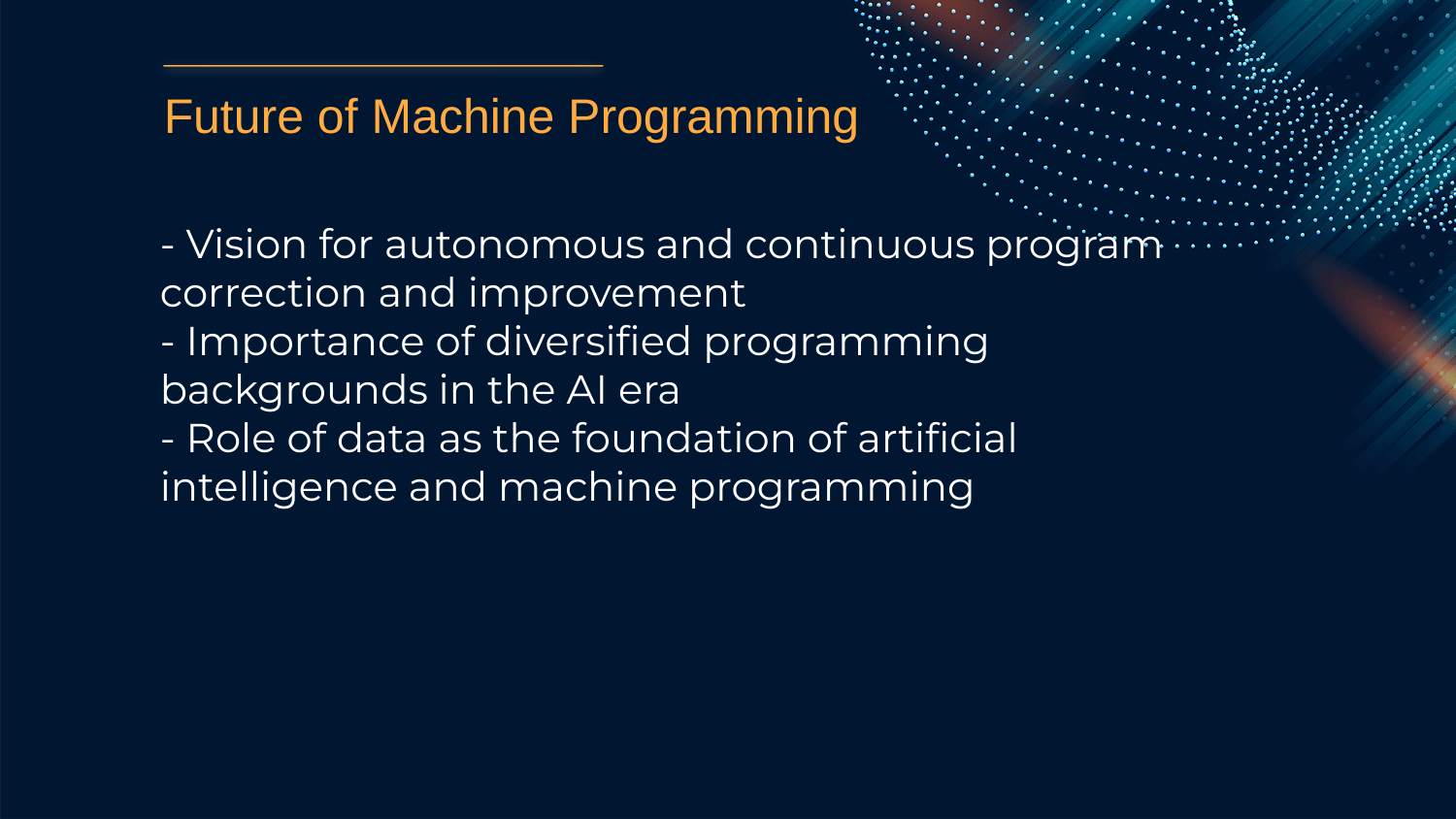

Future of Machine Programming
- Vision for autonomous and continuous program correction and improvement
- Importance of diversified programming backgrounds in the AI era
- Role of data as the foundation of artificial intelligence and machine programming